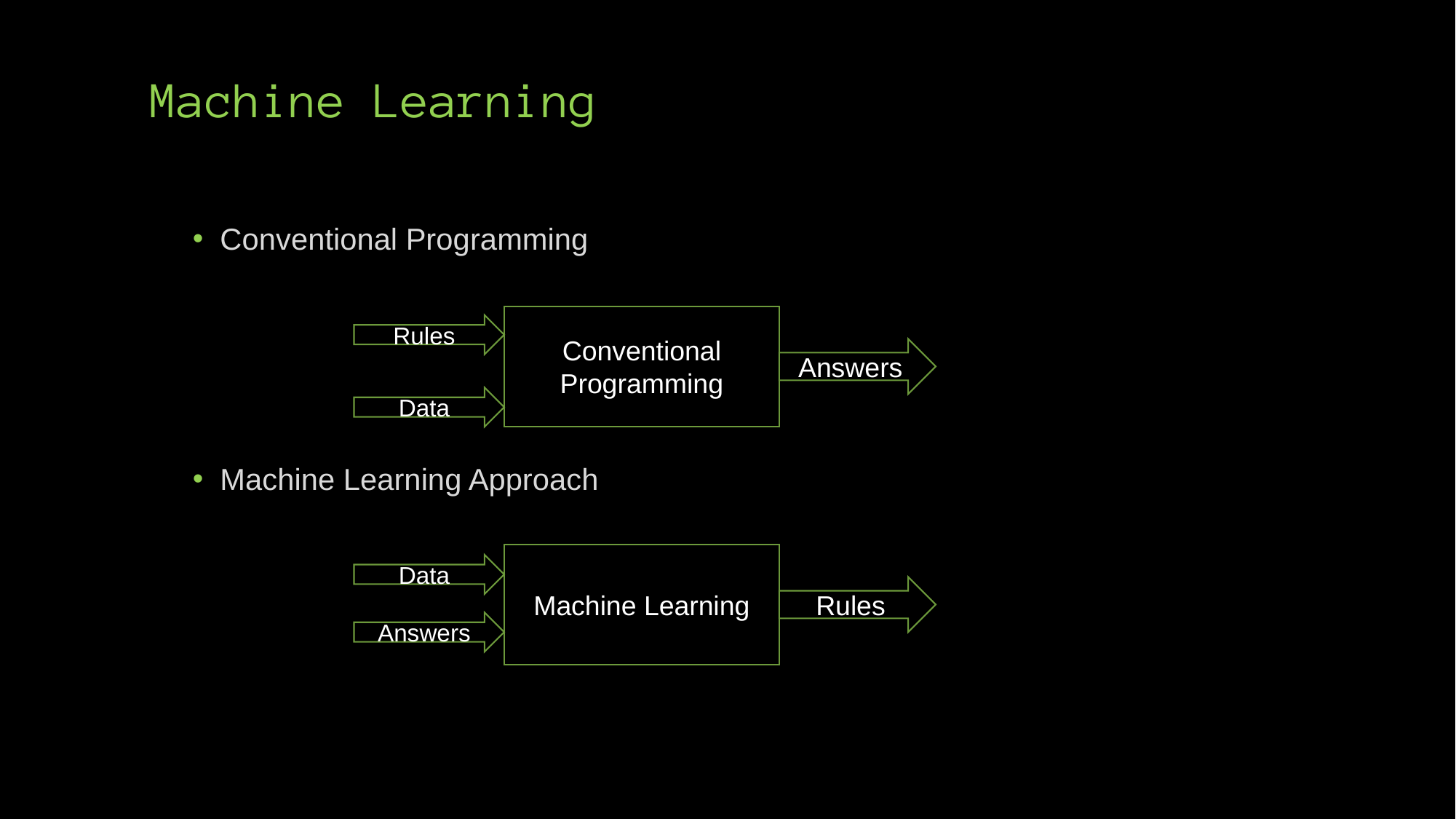

# Machine Learning
Conventional Programming

Machine Learning Approach

Conventional Programming
Rules
Answers
Data
Machine Learning
Data
Rules
Answers